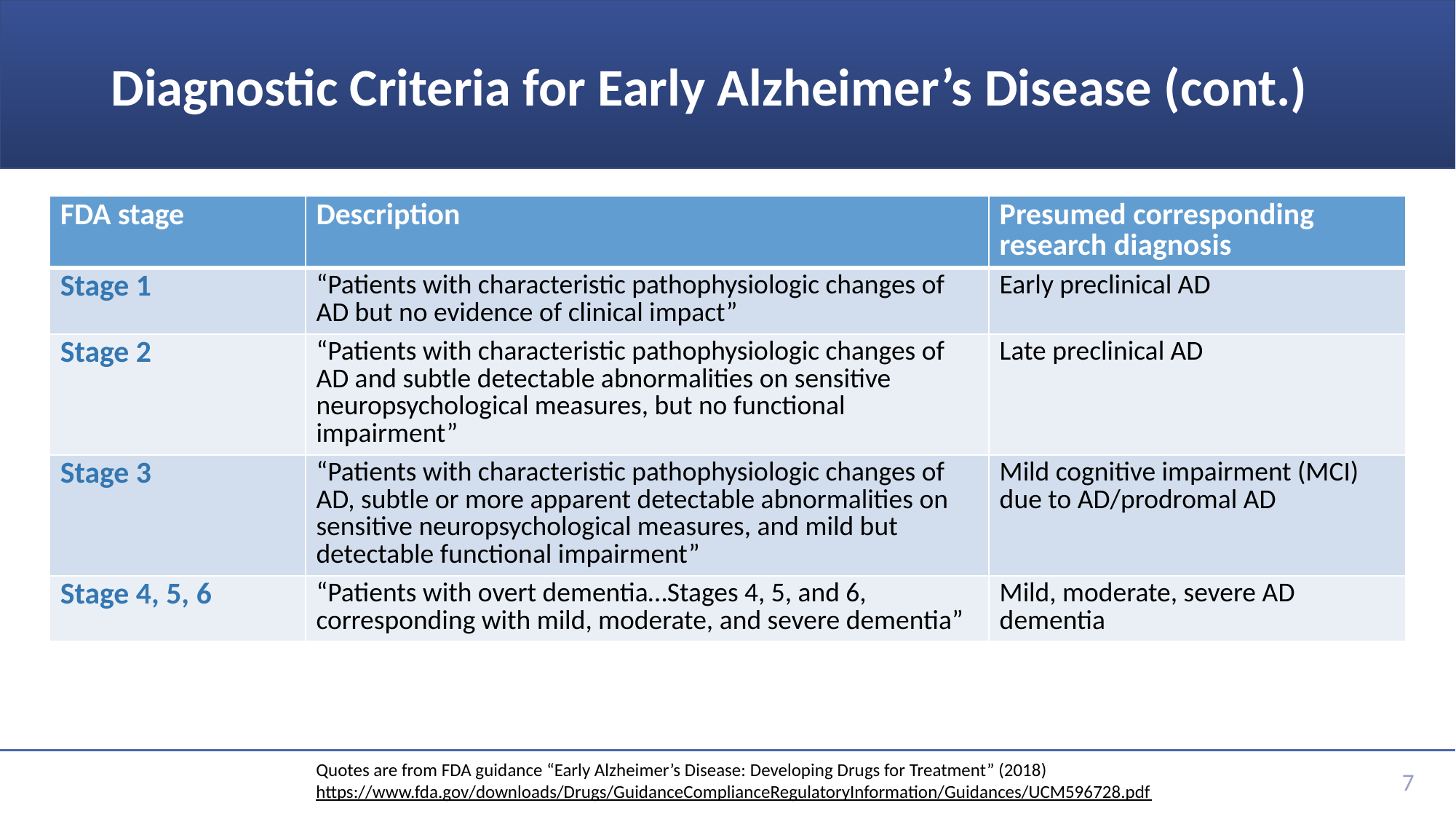

# Diagnostic Criteria for Early Alzheimer’s Disease (cont.)
| FDA stage | Description | Presumed corresponding research diagnosis |
| --- | --- | --- |
| Stage 1 | “Patients with characteristic pathophysiologic changes of AD but no evidence of clinical impact” | Early preclinical AD |
| Stage 2 | “Patients with characteristic pathophysiologic changes of AD and subtle detectable abnormalities on sensitive neuropsychological measures, but no functional impairment” | Late preclinical AD |
| Stage 3 | “Patients with characteristic pathophysiologic changes of AD, subtle or more apparent detectable abnormalities on sensitive neuropsychological measures, and mild but detectable functional impairment” | Mild cognitive impairment (MCI) due to AD/prodromal AD |
| Stage 4, 5, 6 | “Patients with overt dementia…Stages 4, 5, and 6, corresponding with mild, moderate, and severe dementia” | Mild, moderate, severe AD dementia |
Quotes are from FDA guidance “Early Alzheimer’s Disease: Developing Drugs for Treatment” (2018)
https://www.fda.gov/downloads/Drugs/GuidanceComplianceRegulatoryInformation/Guidances/UCM596728.pdf
7